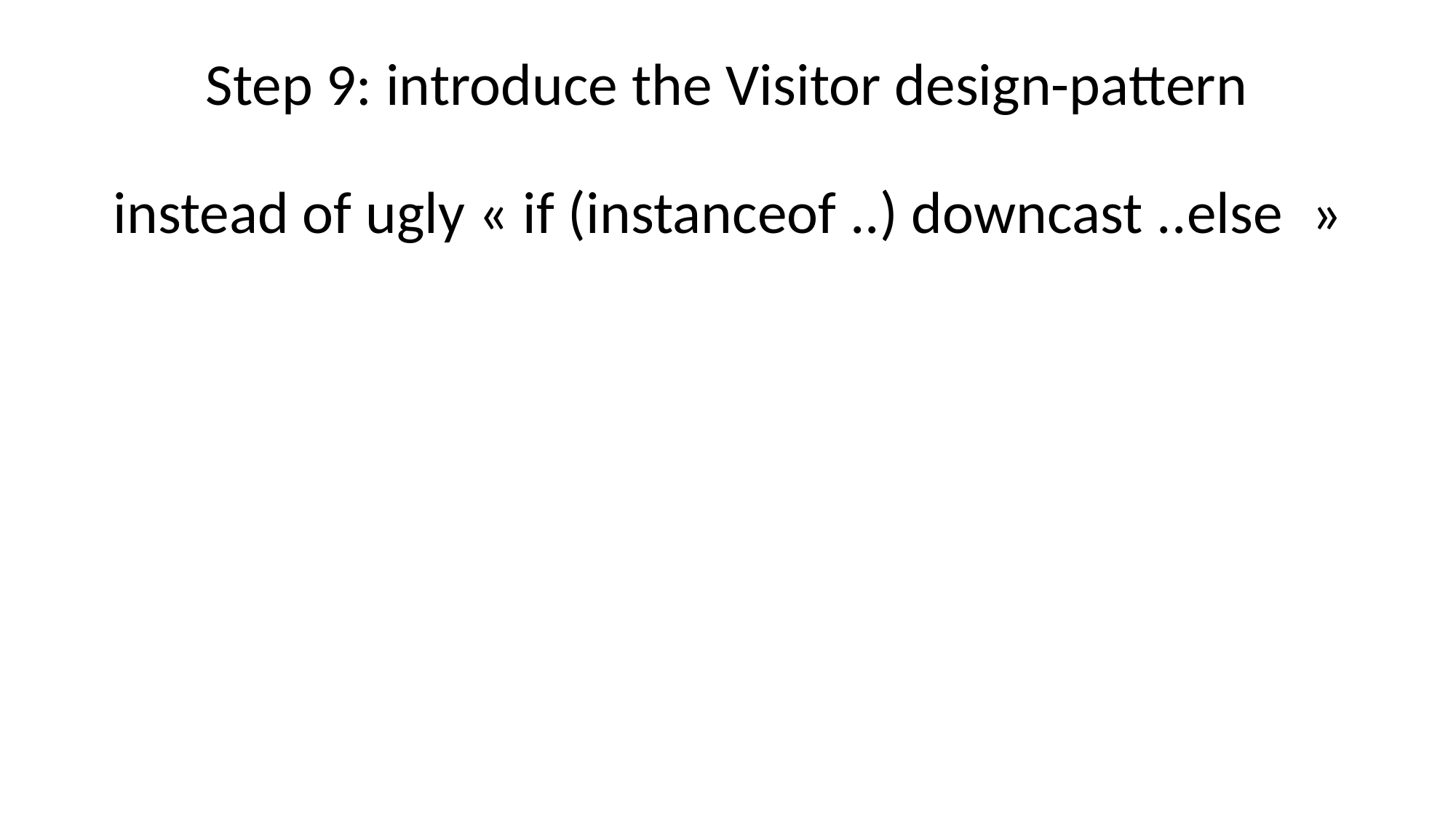

# Step 9: introduce the Visitor design-pattern instead of ugly « if (instanceof ..) downcast ..else  »